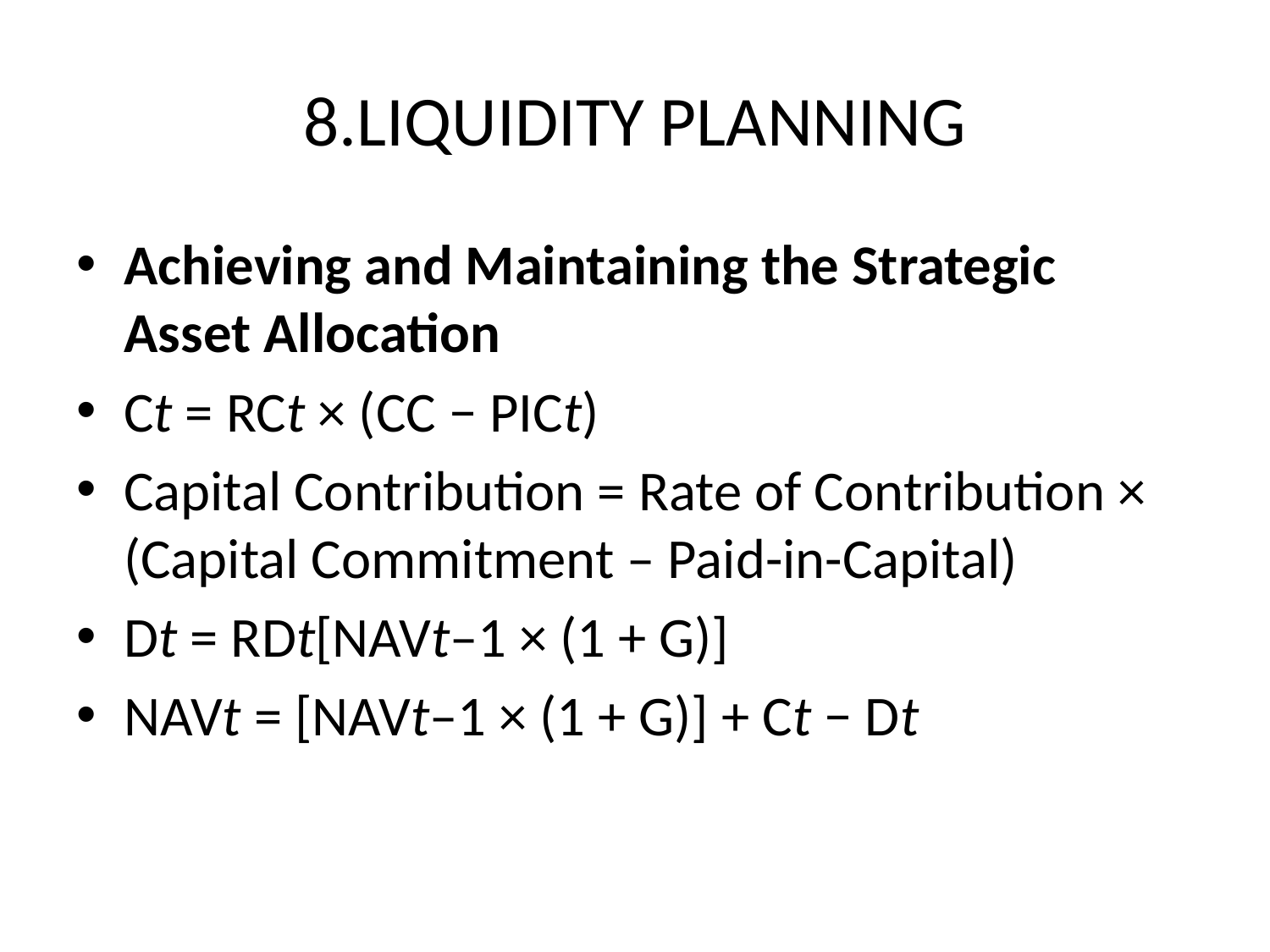

# 8.LIQUIDITY PLANNING
Achieving and Maintaining the Strategic Asset Allocation
Ct = RCt × (CC − PICt)
Capital Contribution = Rate of Contribution × (Capital Commitment – Paid-in-Capital)
Dt = RDt[NAVt–1 × (1 + G)]
NAVt = [NAVt–1 × (1 + G)] + Ct − Dt